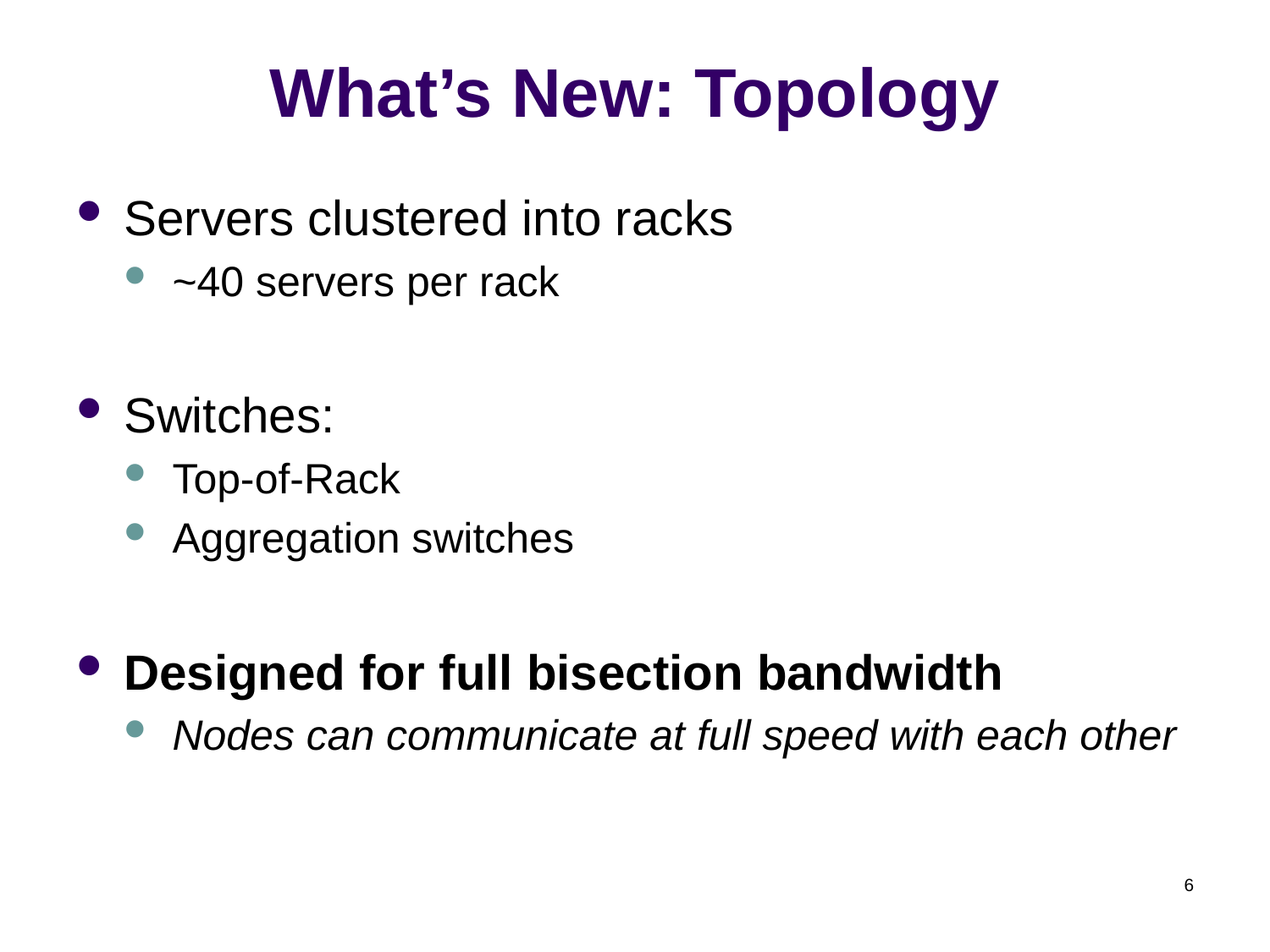

# What’s New: Topology
Servers clustered into racks
~40 servers per rack

Switches:
Top-of-Rack
Aggregation switches

Designed for full bisection bandwidth
Nodes can communicate at full speed with each other

6